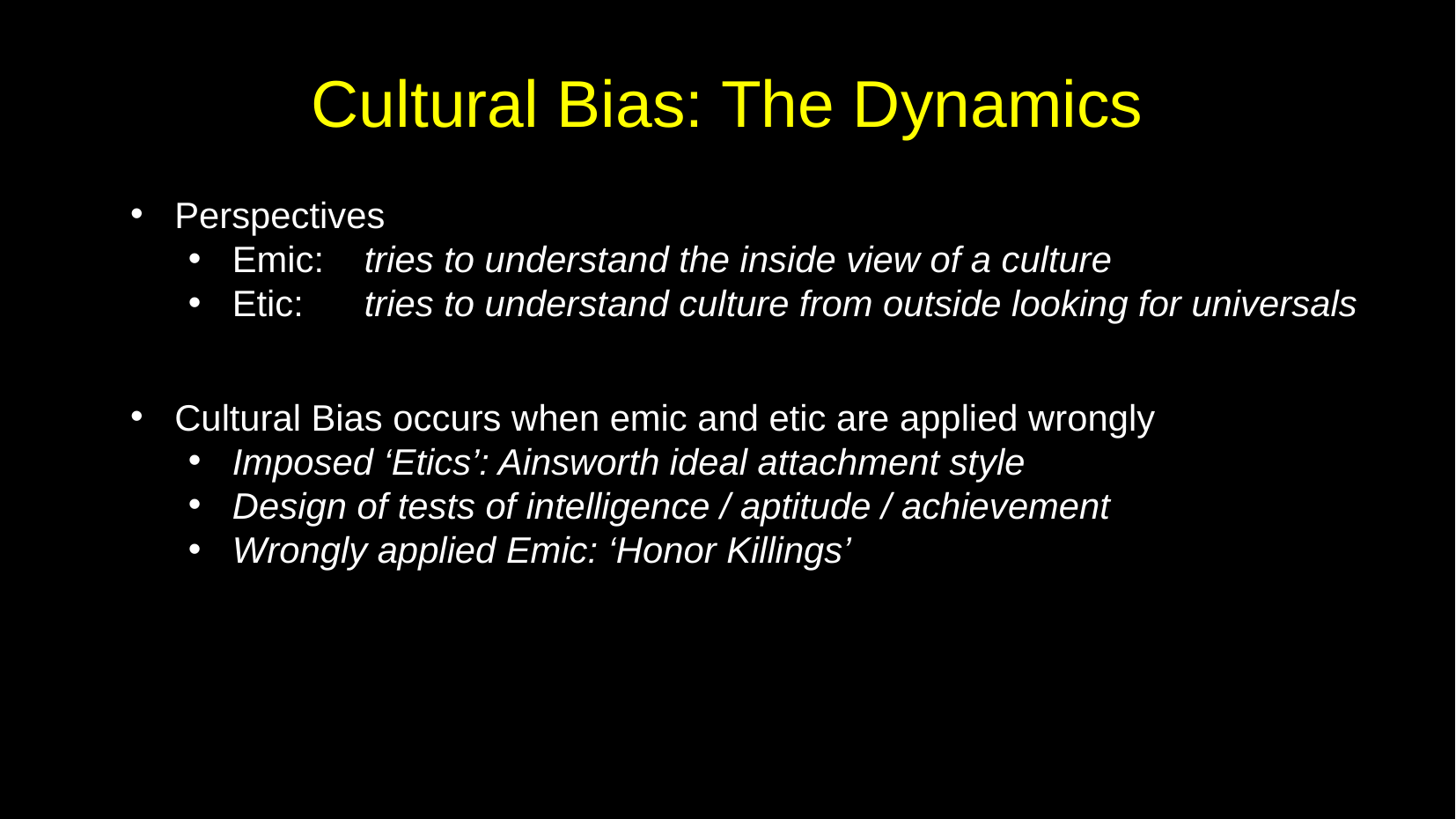

# Cultural Bias: The Dynamics
Perspectives
Emic:	tries to understand the inside view of a culture
Etic:	tries to understand culture from outside looking for universals

Cultural Bias occurs when emic and etic are applied wrongly
Imposed ‘Etics’: Ainsworth ideal attachment style
Design of tests of intelligence / aptitude / achievement
Wrongly applied Emic: ‘Honor Killings’